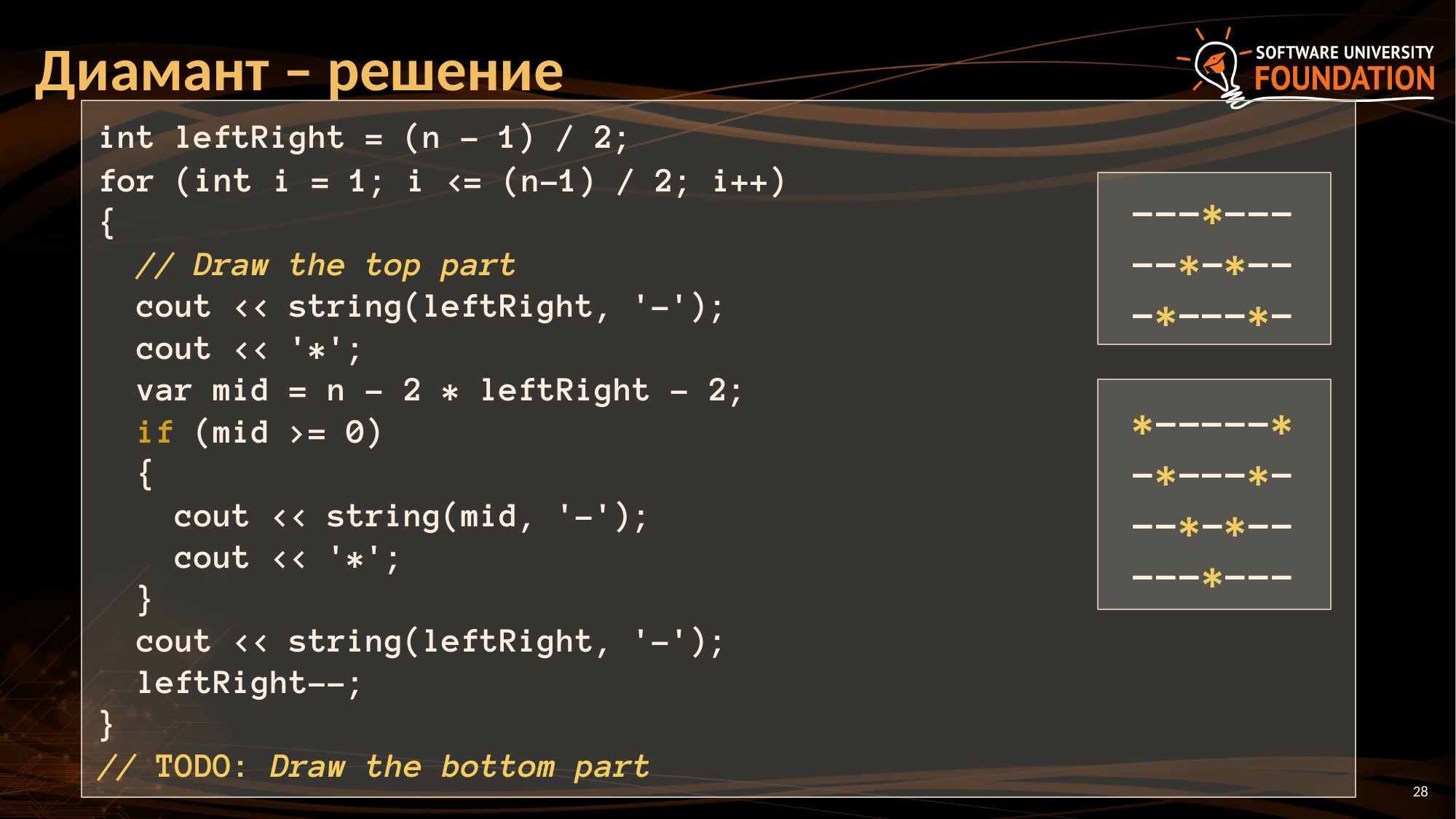

# Диамант – решение
int leftRight = (n - 1) / 2;
for (int i = 1; i <= (n-1) / 2; i++)
{
  // Draw the top part
  cout << string(leftRight, '-');
  cout << '*';
  var mid = n - 2 * leftRight - 2;
  if (mid >= 0)
  {
    cout << string(mid, '-');
    cout << '*';
  }
  cout << string(leftRight, '-');
  leftRight--;
}
// TODO: Draw the bottom part
---*---
--*-*--
-*---*-
*-----*
-*---*-
--*-*--
---*---
28